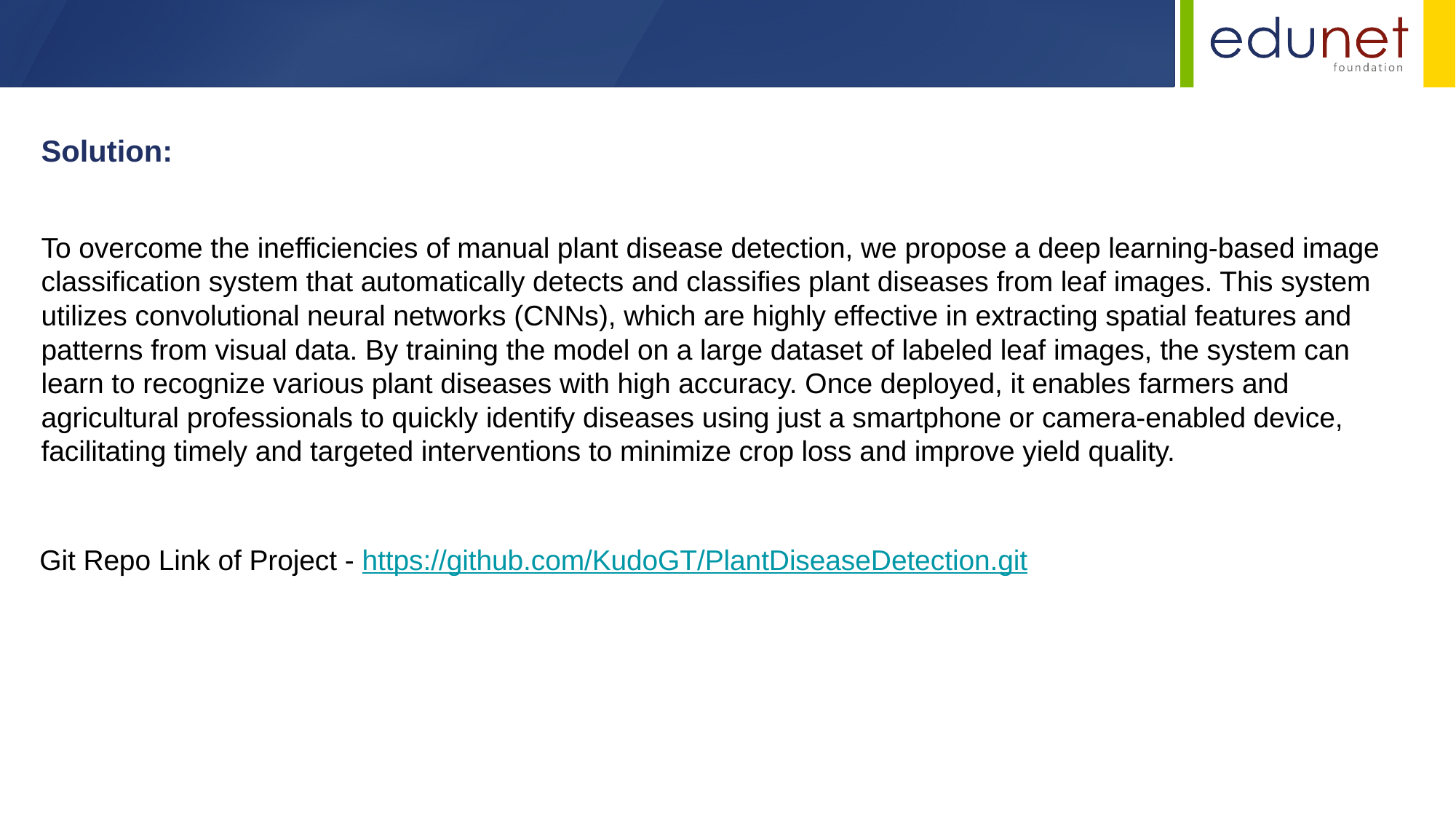

Solution:
To overcome the inefficiencies of manual plant disease detection, we propose a deep learning-based image classification system that automatically detects and classifies plant diseases from leaf images. This system utilizes convolutional neural networks (CNNs), which are highly effective in extracting spatial features and patterns from visual data. By training the model on a large dataset of labeled leaf images, the system can learn to recognize various plant diseases with high accuracy. Once deployed, it enables farmers and agricultural professionals to quickly identify diseases using just a smartphone or camera-enabled device, facilitating timely and targeted interventions to minimize crop loss and improve yield quality.
Git Repo Link of Project - https://github.com/KudoGT/PlantDiseaseDetection.git